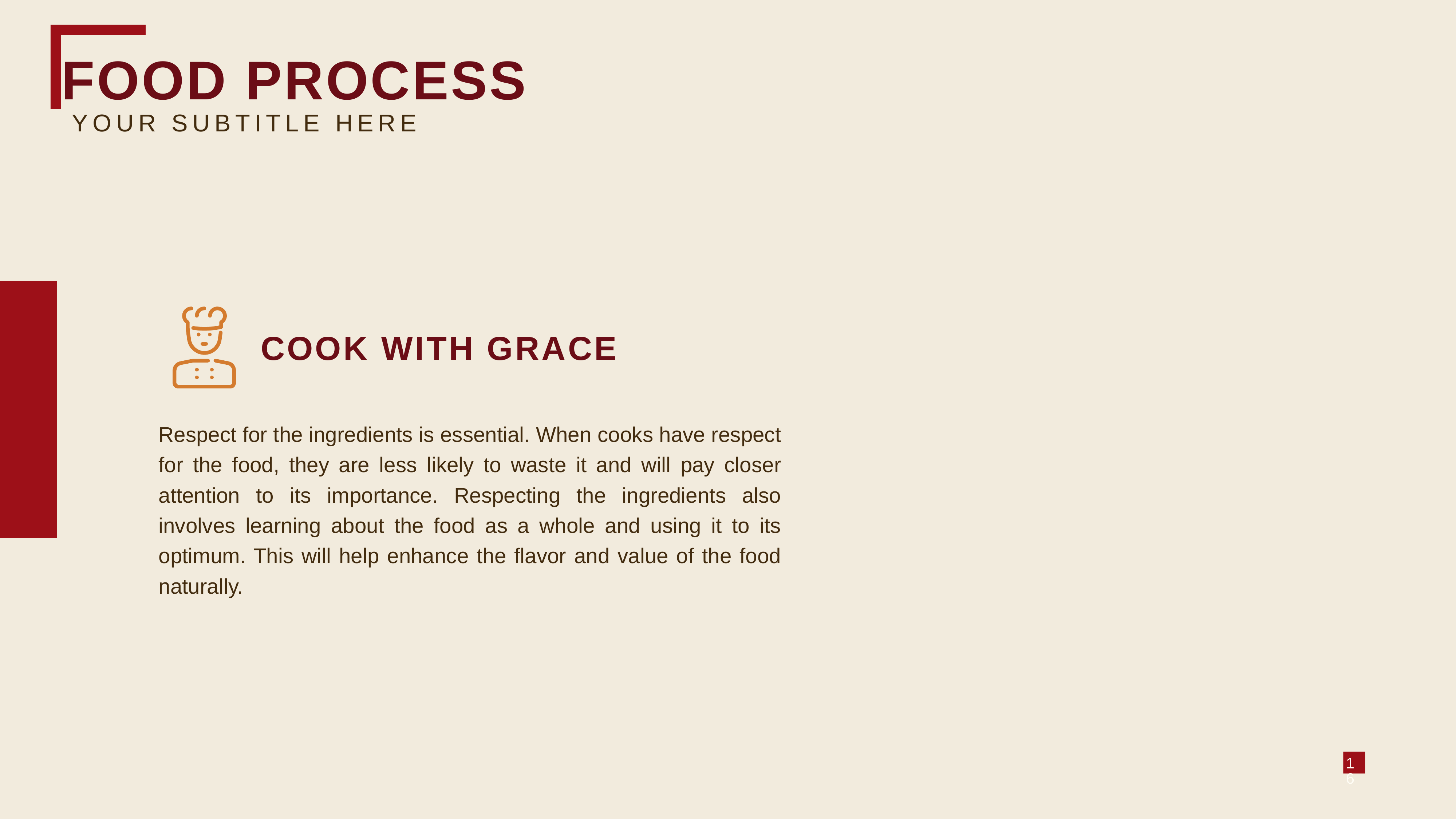

FOOD PROCESS
YOUR SUBTITLE HERE

COOK WITH GRACE
Respect for the ingredients is essential. When cooks have respect for the food, they are less likely to waste it and will pay closer attention to its importance. Respecting the ingredients also involves learning about the food as a whole and using it to its optimum. This will help enhance the flavor and value of the food naturally.